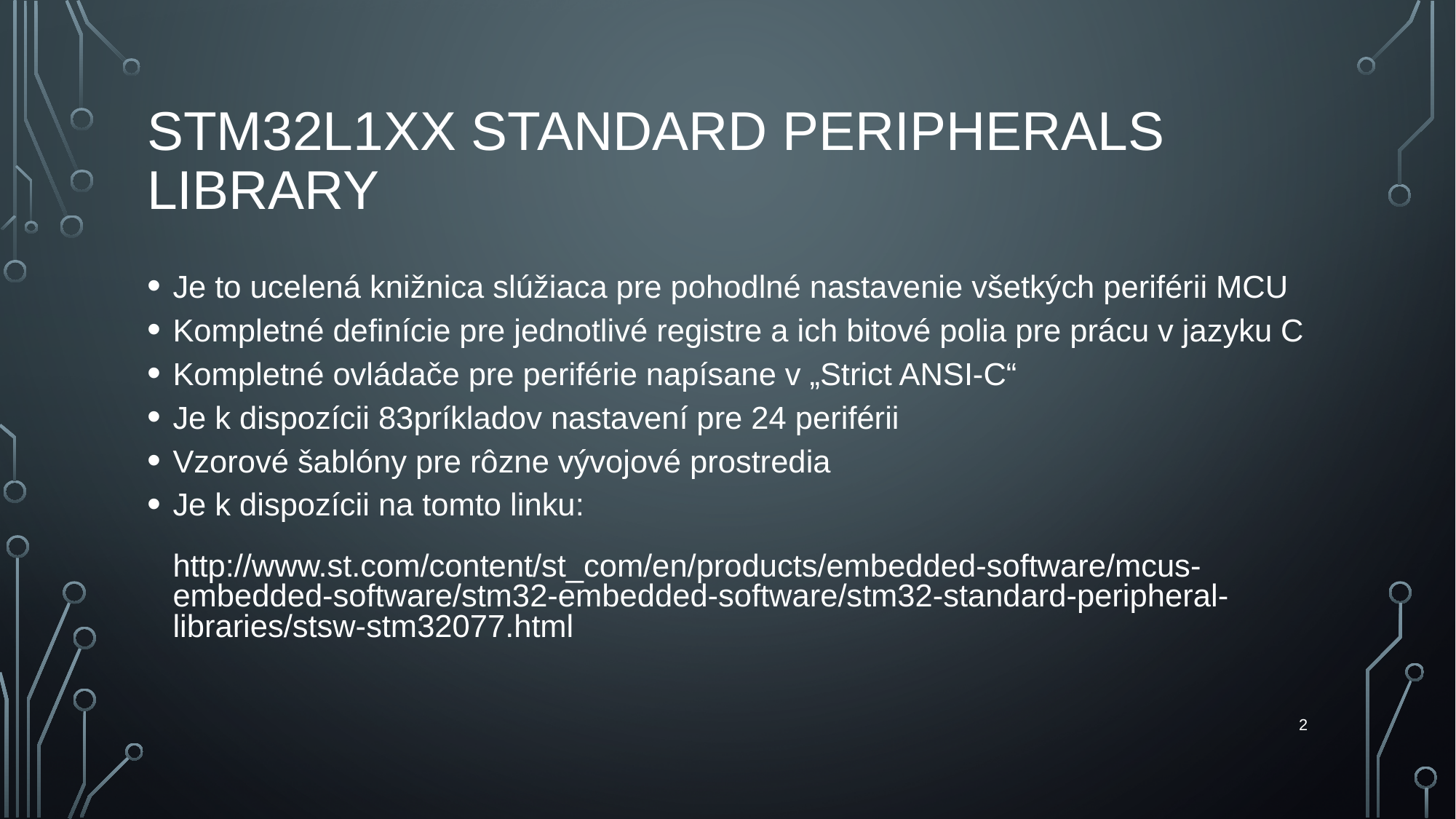

# STM32L1xx standard peripherals library
Je to ucelená knižnica slúžiaca pre pohodlné nastavenie všetkých periférii MCU
Kompletné definície pre jednotlivé registre a ich bitové polia pre prácu v jazyku C
Kompletné ovládače pre periférie napísane v „Strict ANSI-C“
Je k dispozícii 83príkladov nastavení pre 24 periférii
Vzorové šablóny pre rôzne vývojové prostredia
Je k dispozícii na tomto linku:
http://www.st.com/content/st_com/en/products/embedded-software/mcus-embedded-software/stm32-embedded-software/stm32-standard-peripheral-libraries/stsw-stm32077.html
2